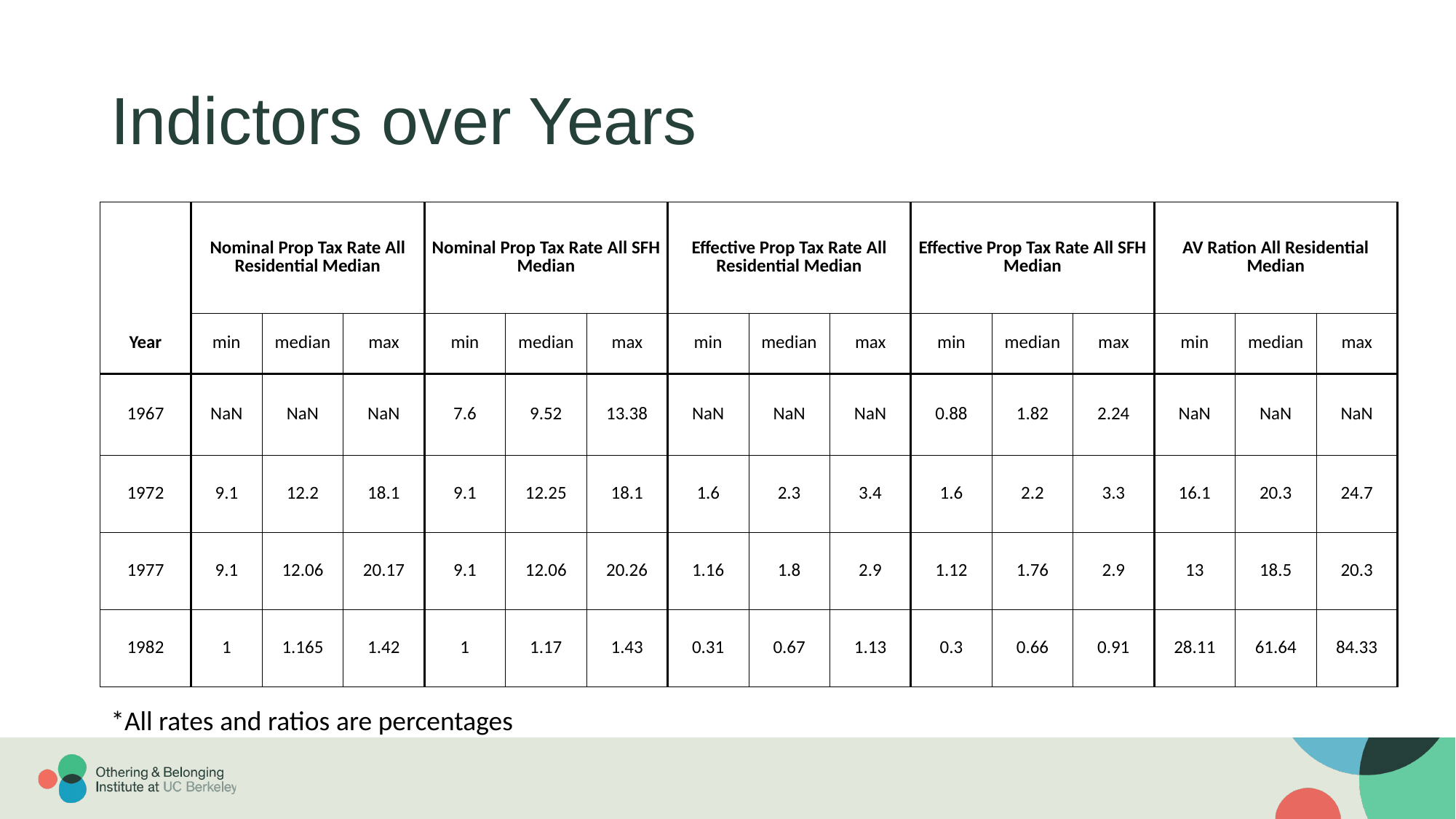

# Indictors over Years
|  | Nominal Prop Tax Rate All Residential Median |  |  | Nominal Prop Tax Rate All SFH Median |  |  | Effective Prop Tax Rate All Residential Median |  |  | Effective Prop Tax Rate All SFH Median |  |  | AV Ration All Residential Median |  |  |
| --- | --- | --- | --- | --- | --- | --- | --- | --- | --- | --- | --- | --- | --- | --- | --- |
| Year | min | median | max | min | median | max | min | median | max | min | median | max | min | median | max |
| 1967 | NaN | NaN | NaN | 7.6 | 9.52 | 13.38 | NaN | NaN | NaN | 0.88 | 1.82 | 2.24 | NaN | NaN | NaN |
| 1972 | 9.1 | 12.2 | 18.1 | 9.1 | 12.25 | 18.1 | 1.6 | 2.3 | 3.4 | 1.6 | 2.2 | 3.3 | 16.1 | 20.3 | 24.7 |
| 1977 | 9.1 | 12.06 | 20.17 | 9.1 | 12.06 | 20.26 | 1.16 | 1.8 | 2.9 | 1.12 | 1.76 | 2.9 | 13 | 18.5 | 20.3 |
| 1982 | 1 | 1.165 | 1.42 | 1 | 1.17 | 1.43 | 0.31 | 0.67 | 1.13 | 0.3 | 0.66 | 0.91 | 28.11 | 61.64 | 84.33 |
*All rates and ratios are percentages